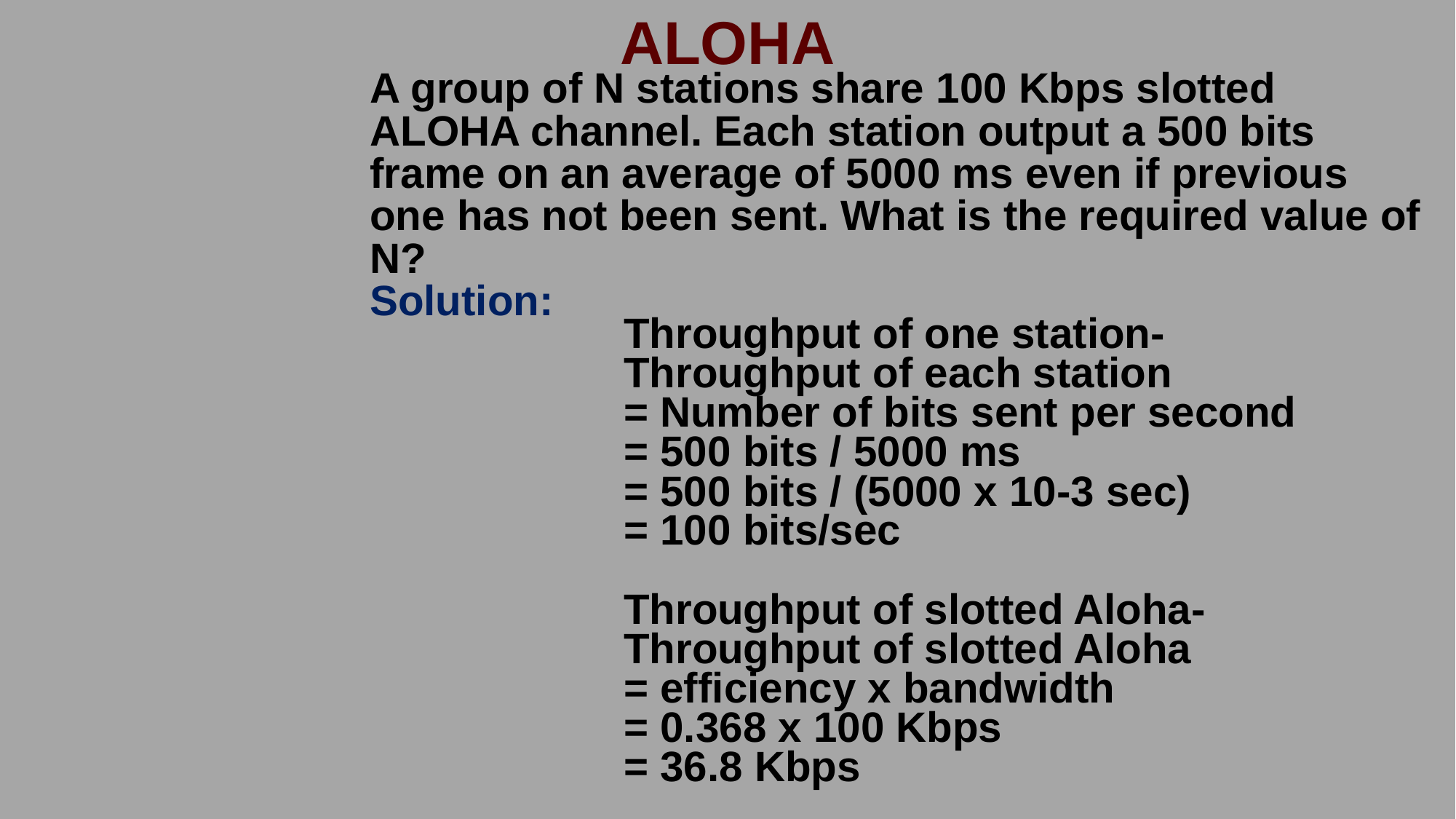

# ALOHA
A group of N stations share 100 Kbps slotted ALOHA channel. Each station output a 500 bits frame on an average of 5000 ms even if previous one has not been sent. What is the required value of N?
Solution:
Throughput of one station-
Throughput of each station
= Number of bits sent per second
= 500 bits / 5000 ms
= 500 bits / (5000 x 10-3 sec)
= 100 bits/sec

Throughput of slotted Aloha-
Throughput of slotted Aloha
= efficiency x bandwidth
= 0.368 x 100 Kbps
= 36.8 Kbps